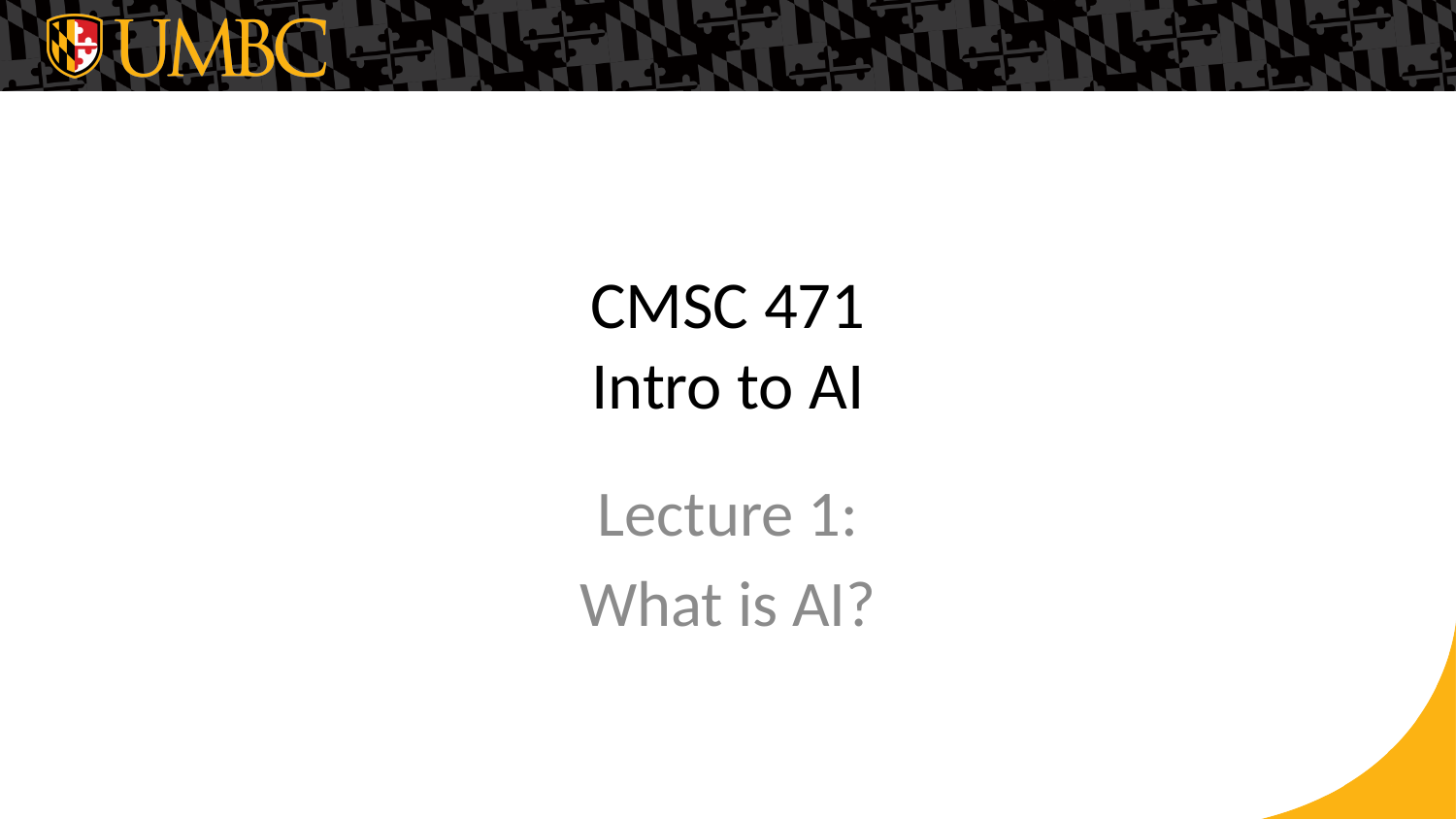

# CMSC 471 Intro to AI
Lecture 1:
What is AI?